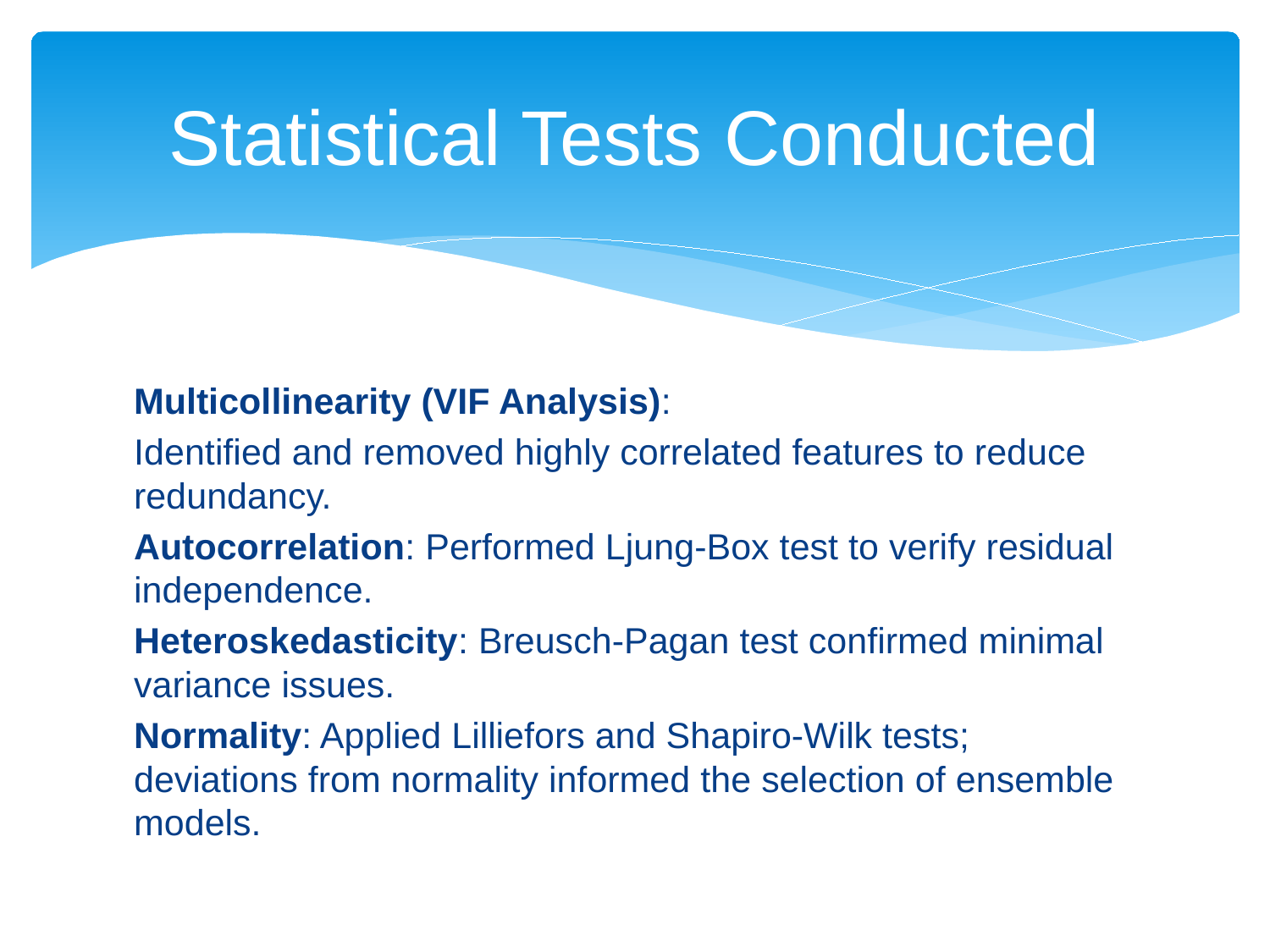

# Statistical Tests Conducted
Multicollinearity (VIF Analysis):
Identified and removed highly correlated features to reduce redundancy.
Autocorrelation: Performed Ljung-Box test to verify residual independence.
Heteroskedasticity: Breusch-Pagan test confirmed minimal variance issues.
Normality: Applied Lilliefors and Shapiro-Wilk tests; deviations from normality informed the selection of ensemble models.